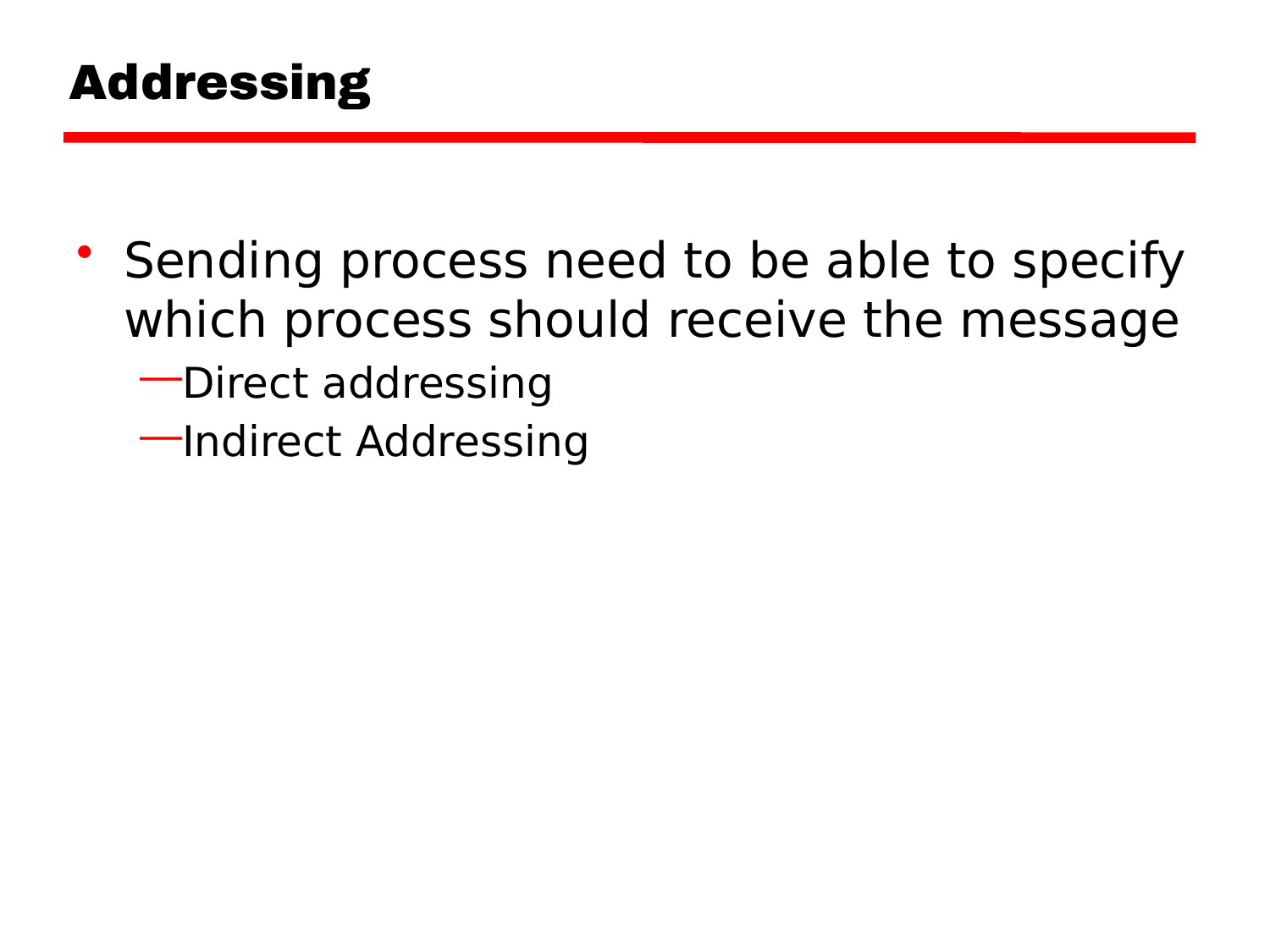

Addressing
Sending process need to be able to specify which process should receive the message
Direct addressing
Indirect Addressing